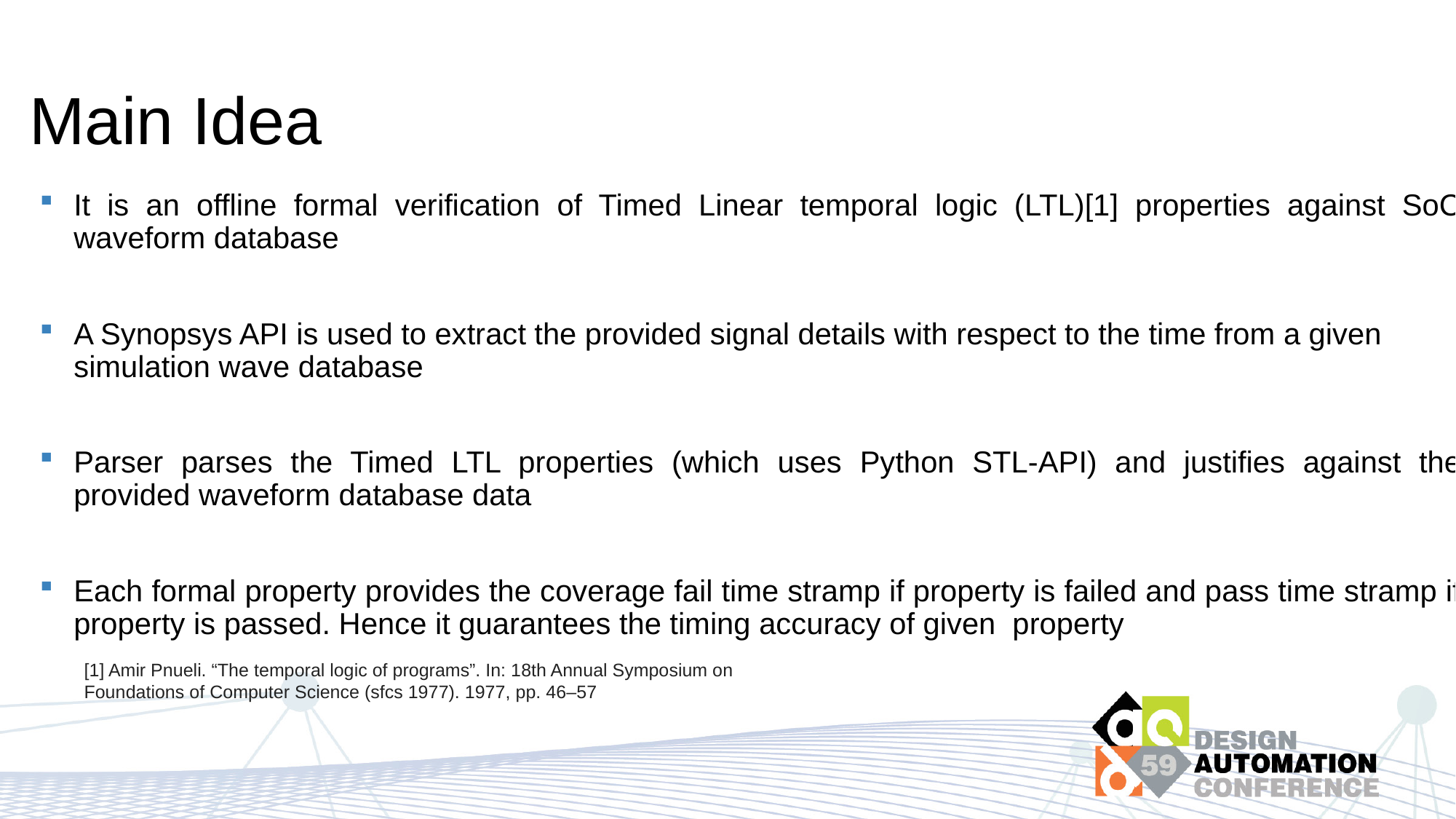

# Main Idea
It is an offline formal verification of Timed Linear temporal logic (LTL)[1] properties against SoC waveform database

A Synopsys API is used to extract the provided signal details with respect to the time from a given simulation wave database

Parser parses the Timed LTL properties (which uses Python STL-API) and justifies against the provided waveform database data

Each formal property provides the coverage fail time stramp if property is failed and pass time stramp if property is passed. Hence it guarantees the timing accuracy of given  property

[1] Amir Pnueli. “The temporal logic of programs”. In: 18th Annual Symposium on Foundations of Computer Science (sfcs 1977). 1977, pp. 46–57